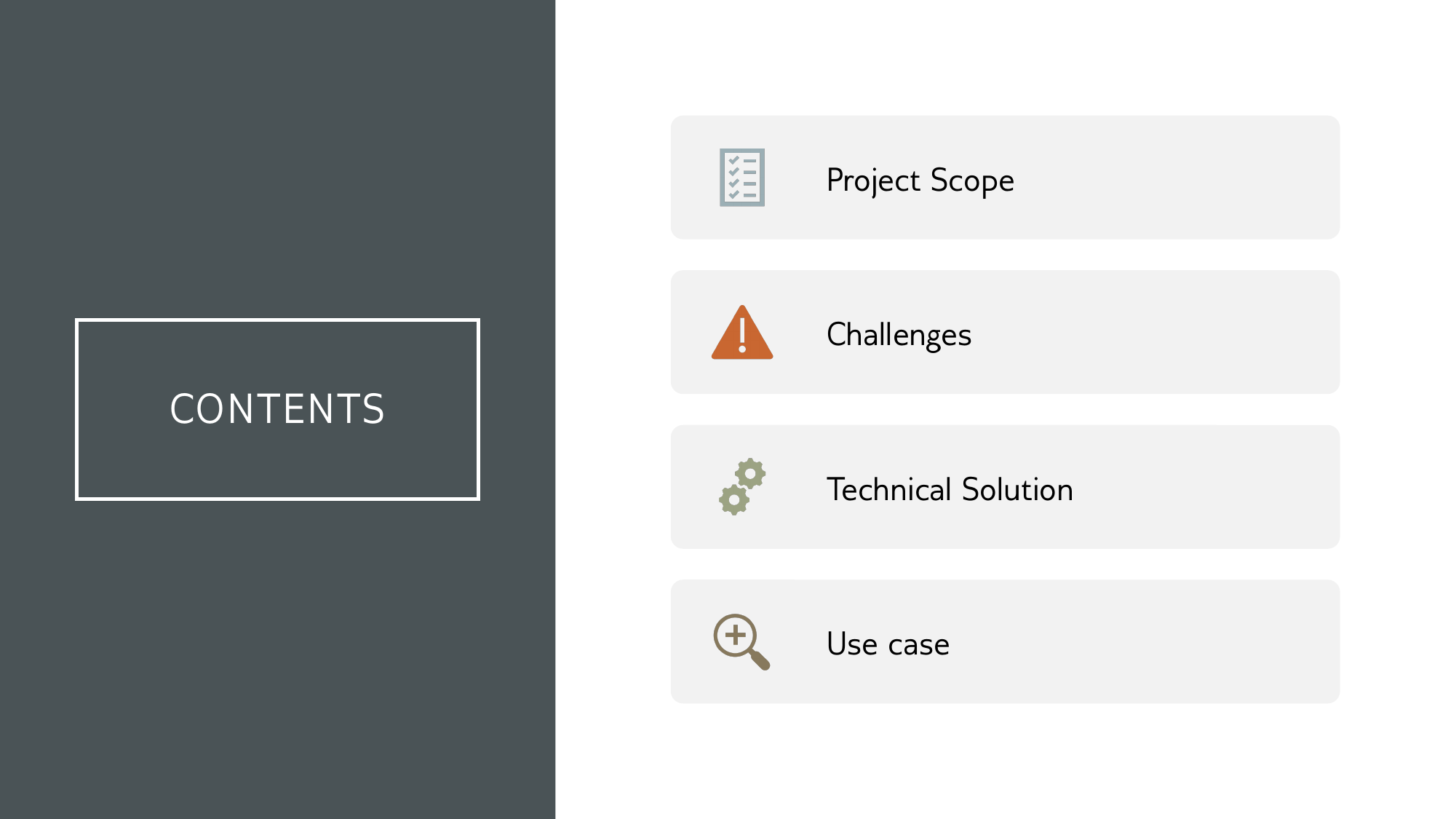

Project Scope
Challenges
Technical Solution
Use case
# Contents